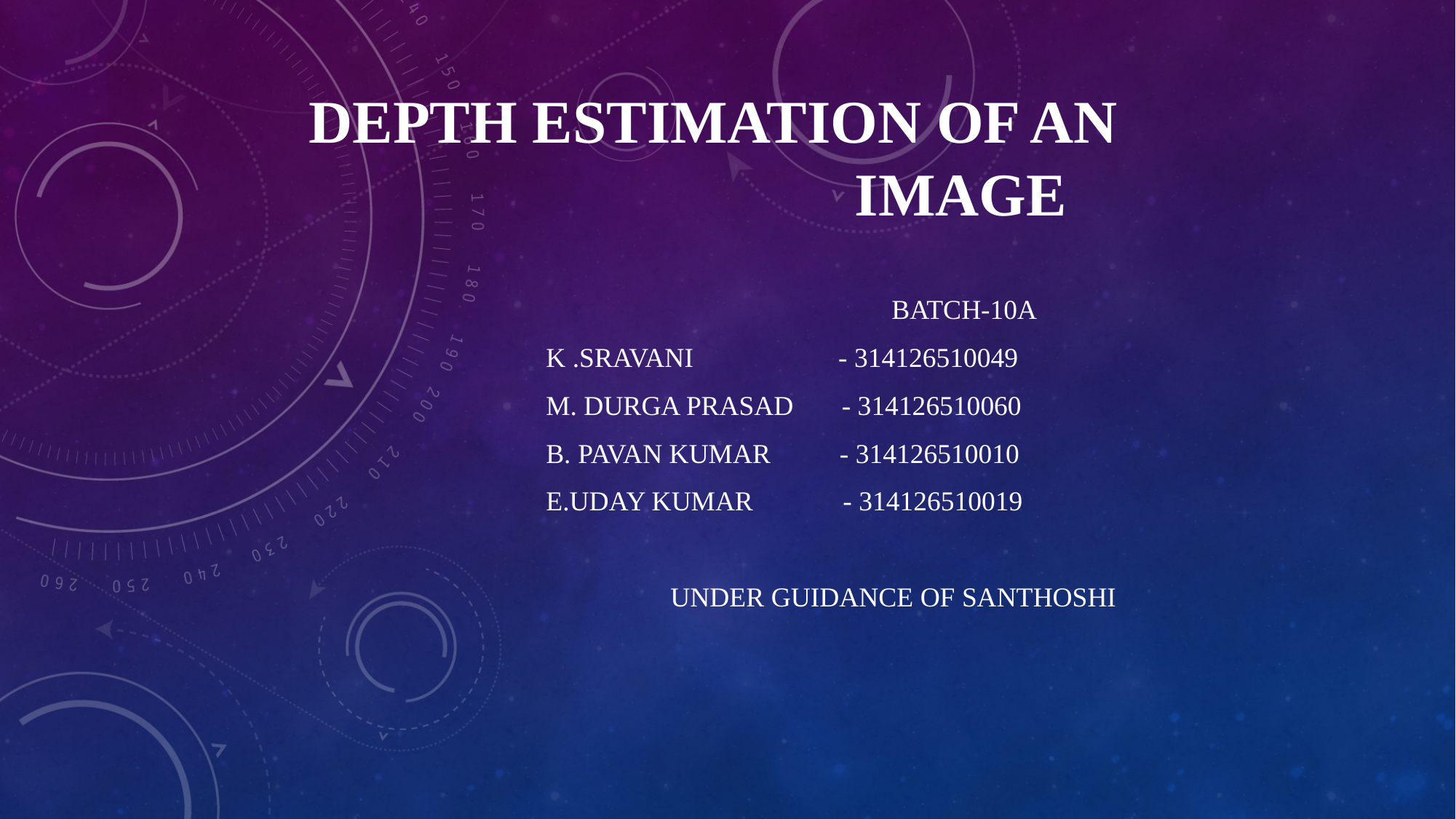

# DEPTH ESTIMATION of an        					image
                                                                                                   BATCH-10A
                                                 K .Sravani                     - 314126510049
                                                 M. Durga prasad       - 314126510060
                                                 B. Pavan kumar          - 314126510010
                                                 E.Uday kumar             - 314126510019

                                                                   Under guidance of santhoshi